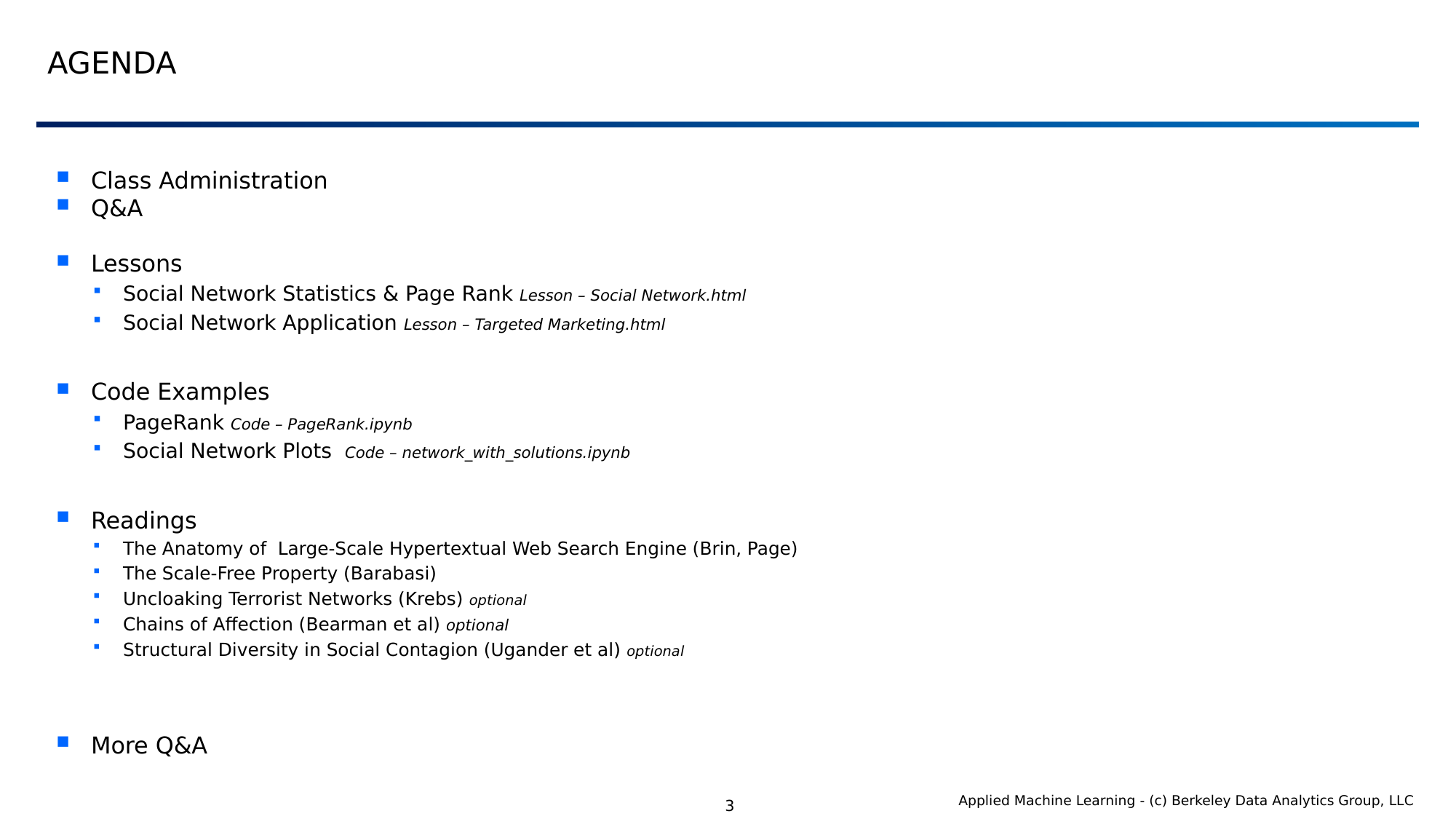

# Agenda
Class Administration
Q&A

Lessons
Social Network Statistics & Page Rank Lesson – Social Network.html
Social Network Application Lesson – Targeted Marketing.html

Code Examples
PageRank Code – PageRank.ipynb
Social Network Plots  Code – network_with_solutions.ipynb

Readings
The Anatomy of  Large-Scale Hypertextual Web Search Engine (Brin, Page)
The Scale-Free Property (Barabasi)
Uncloaking Terrorist Networks (Krebs) optional
Chains of Affection (Bearman et al) optional
Structural Diversity in Social Contagion (Ugander et al) optional

More Q&A
3
Applied Machine Learning - (c) Berkeley Data Analytics Group, LLC